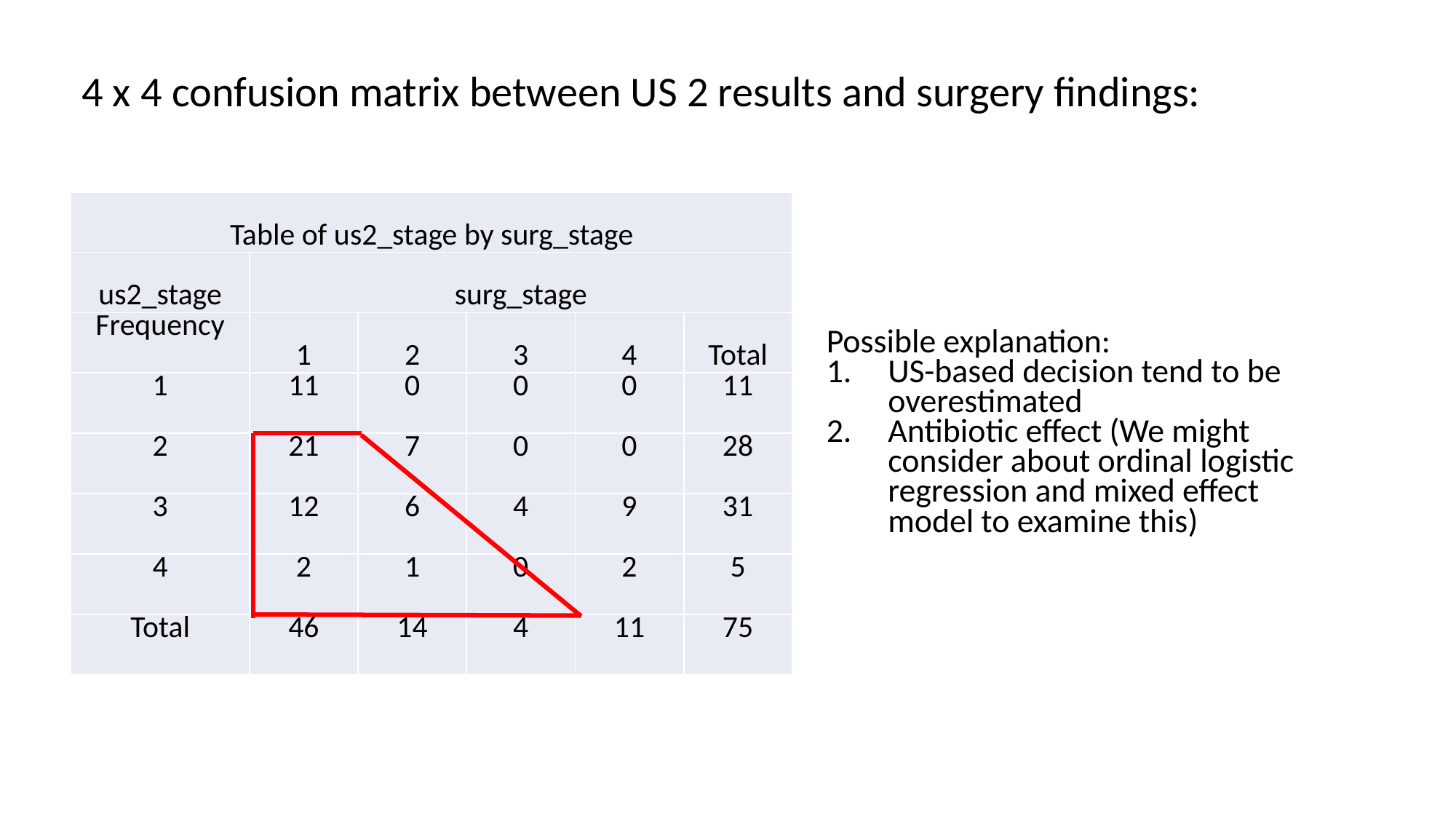

# 4 x 4 confusion matrix between US 2 results and surgery findings:
Possible explanation:
US-based decision tend to be overestimated
Antibiotic effect (We might consider about ordinal logistic regression and mixed effect model to examine this)
| Table of us2\_stage by surg\_stage |  |  |  |  |  |
| --- | --- | --- | --- | --- | --- |
| us2\_stage | surg\_stage |  |  |  |  |
| Frequency | 1 | 2 | 3 | 4 | Total |
| 1 | 11 | 0 | 0 | 0 | 11 |
| 2 | 21 | 7 | 0 | 0 | 28 |
| 3 | 12 | 6 | 4 | 9 | 31 |
| 4 | 2 | 1 | 0 | 2 | 5 |
| Total | 46 | 14 | 4 | 11 | 75 |